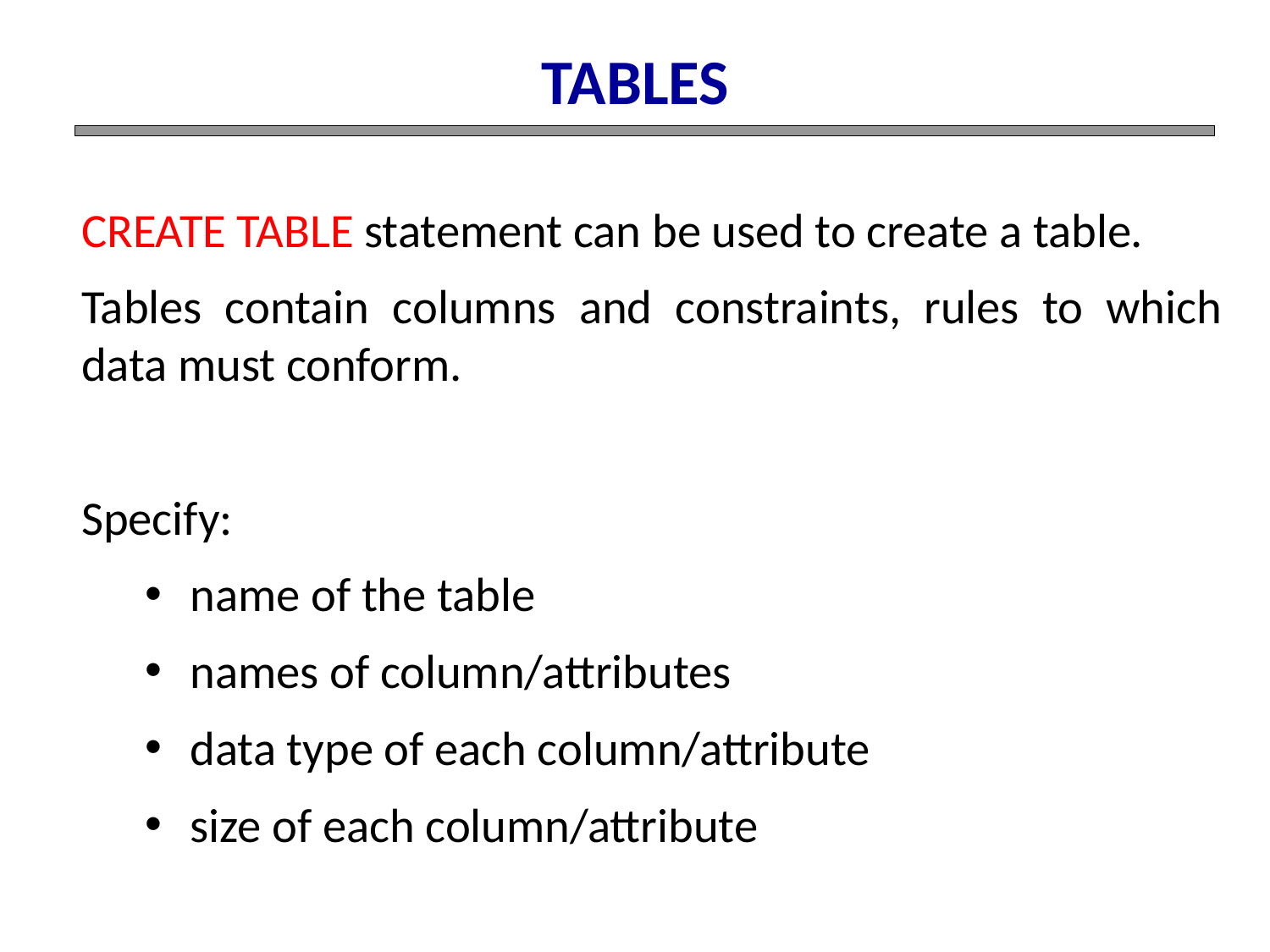

TABLES

CREATE TABLE statement can be used to create a table.
Tables contain columns and constraints, rules to which data must conform.

Specify:
name of the table
names of column/attributes
data type of each column/attribute
size of each column/attribute